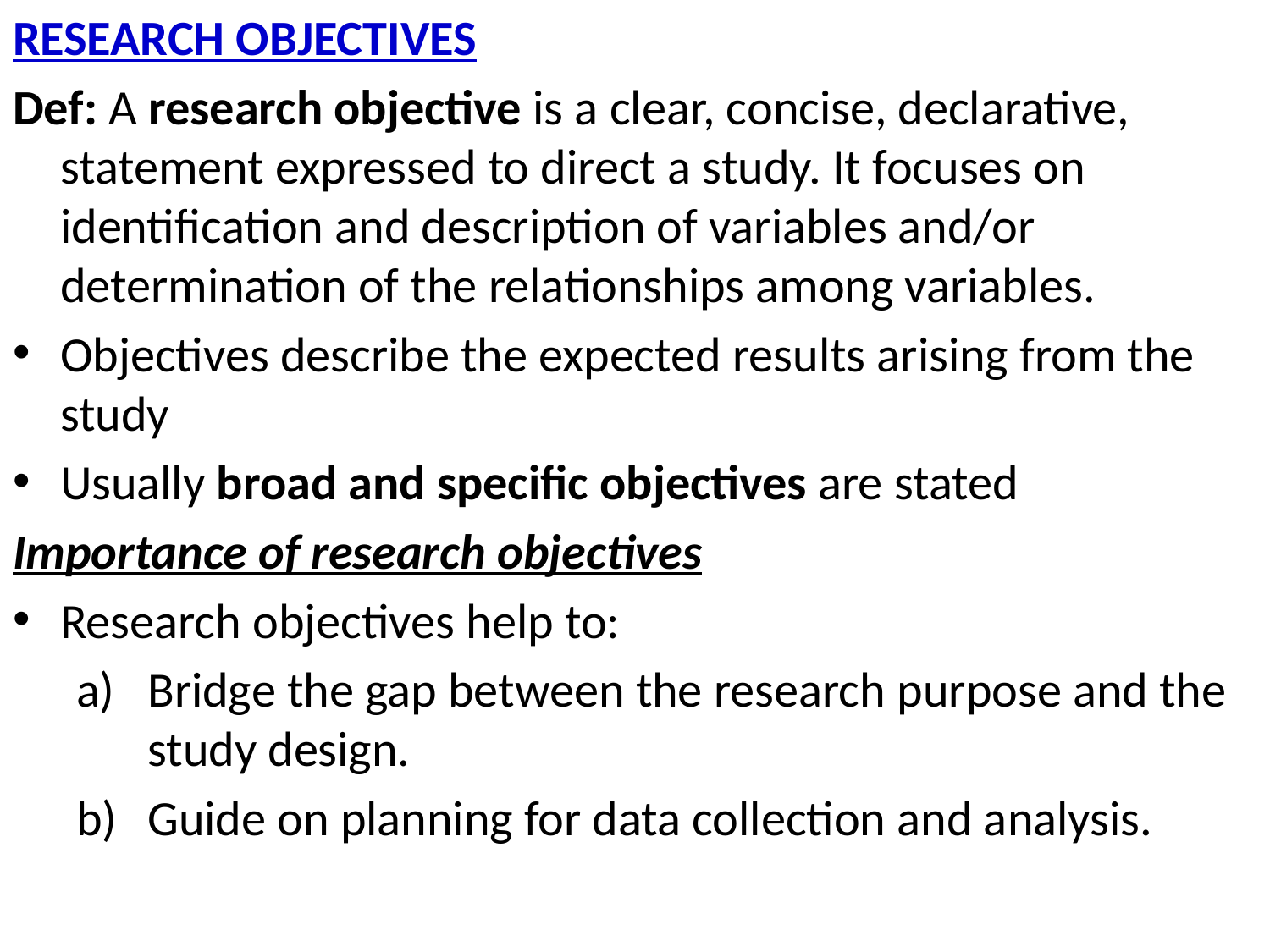

RESEARCH OBJECTIVES
Def: A research objective is a clear, concise, declarative, statement expressed to direct a study. It focuses on identification and description of variables and/or determination of the relationships among variables.
Objectives describe the expected results arising from the study
Usually broad and specific objectives are stated
Importance of research objectives
Research objectives help to:
Bridge the gap between the research purpose and the study design.
Guide on planning for data collection and analysis.